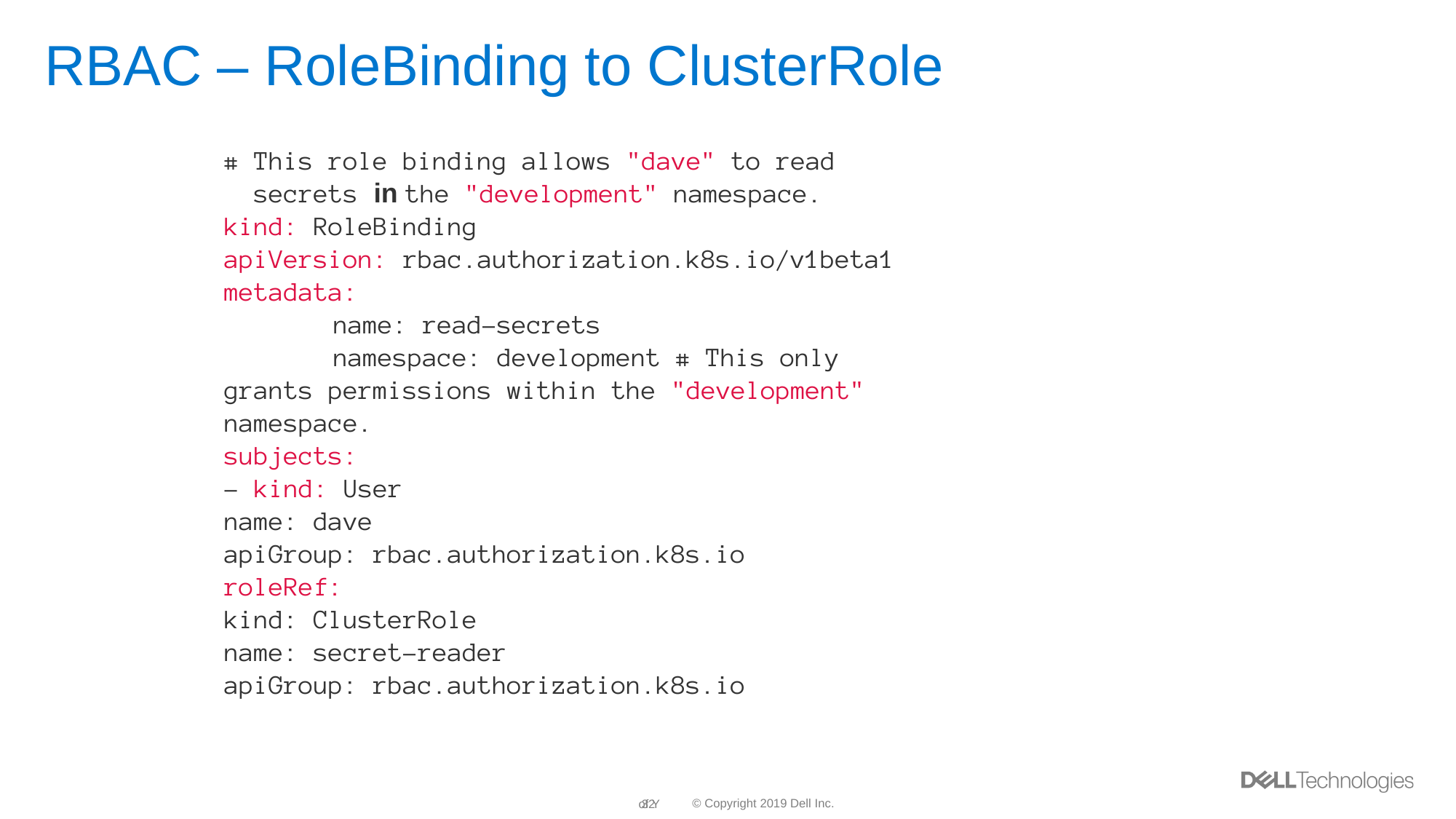

# RBAC – RoleBinding to ClusterRole
# This role binding allows "dave" to read         secrets in the "development" namespace.
kind: RoleBinding
apiVersion: rbac.authorization.k8s.io/v1beta1
metadata:
	name: read-secrets
	namespace: development # This only grants permissions within the "development" namespace.
subjects:
- kind: User
name: dave
apiGroup: rbac.authorization.k8s.io
roleRef:
kind: ClusterRole
name: secret-reader
apiGroup: rbac.authorization.k8s.io